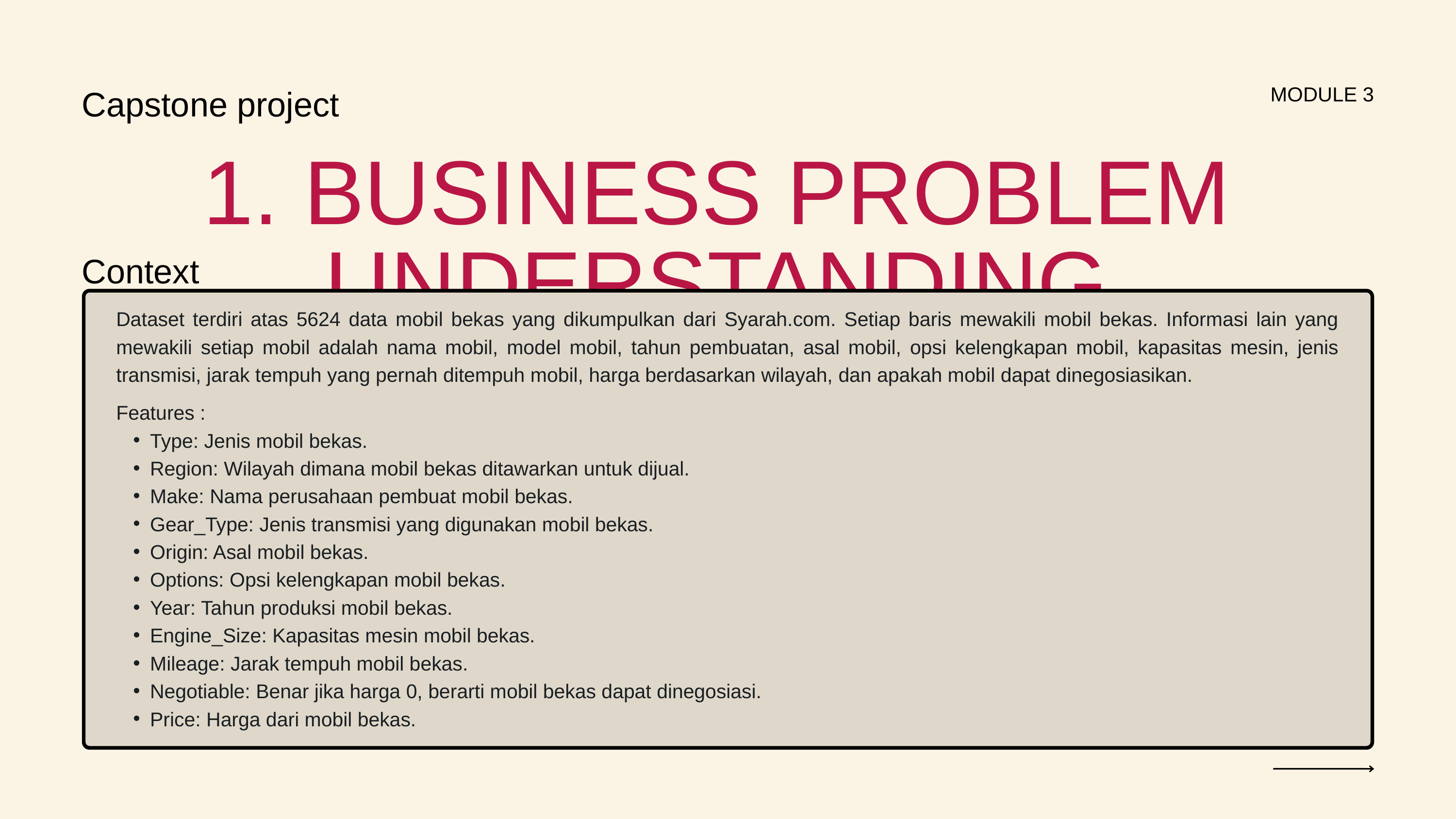

Capstone project
MODULE 3
1. BUSINESS PROBLEM UNDERSTANDING
Context

Dataset terdiri atas 5624 data mobil bekas yang dikumpulkan dari Syarah.com. Setiap baris mewakili mobil bekas. Informasi lain yang mewakili setiap mobil adalah nama mobil, model mobil, tahun pembuatan, asal mobil, opsi kelengkapan mobil, kapasitas mesin, jenis transmisi, jarak tempuh yang pernah ditempuh mobil, harga berdasarkan wilayah, dan apakah mobil dapat dinegosiasikan.

Features :
Type: Jenis mobil bekas.
Region: Wilayah dimana mobil bekas ditawarkan untuk dijual.
Make: Nama perusahaan pembuat mobil bekas.
Gear_Type: Jenis transmisi yang digunakan mobil bekas.
Origin: Asal mobil bekas.
Options: Opsi kelengkapan mobil bekas.
Year: Tahun produksi mobil bekas.
Engine_Size: Kapasitas mesin mobil bekas.
Mileage: Jarak tempuh mobil bekas.
Negotiable: Benar jika harga 0, berarti mobil bekas dapat dinegosiasi.
Price: Harga dari mobil bekas.